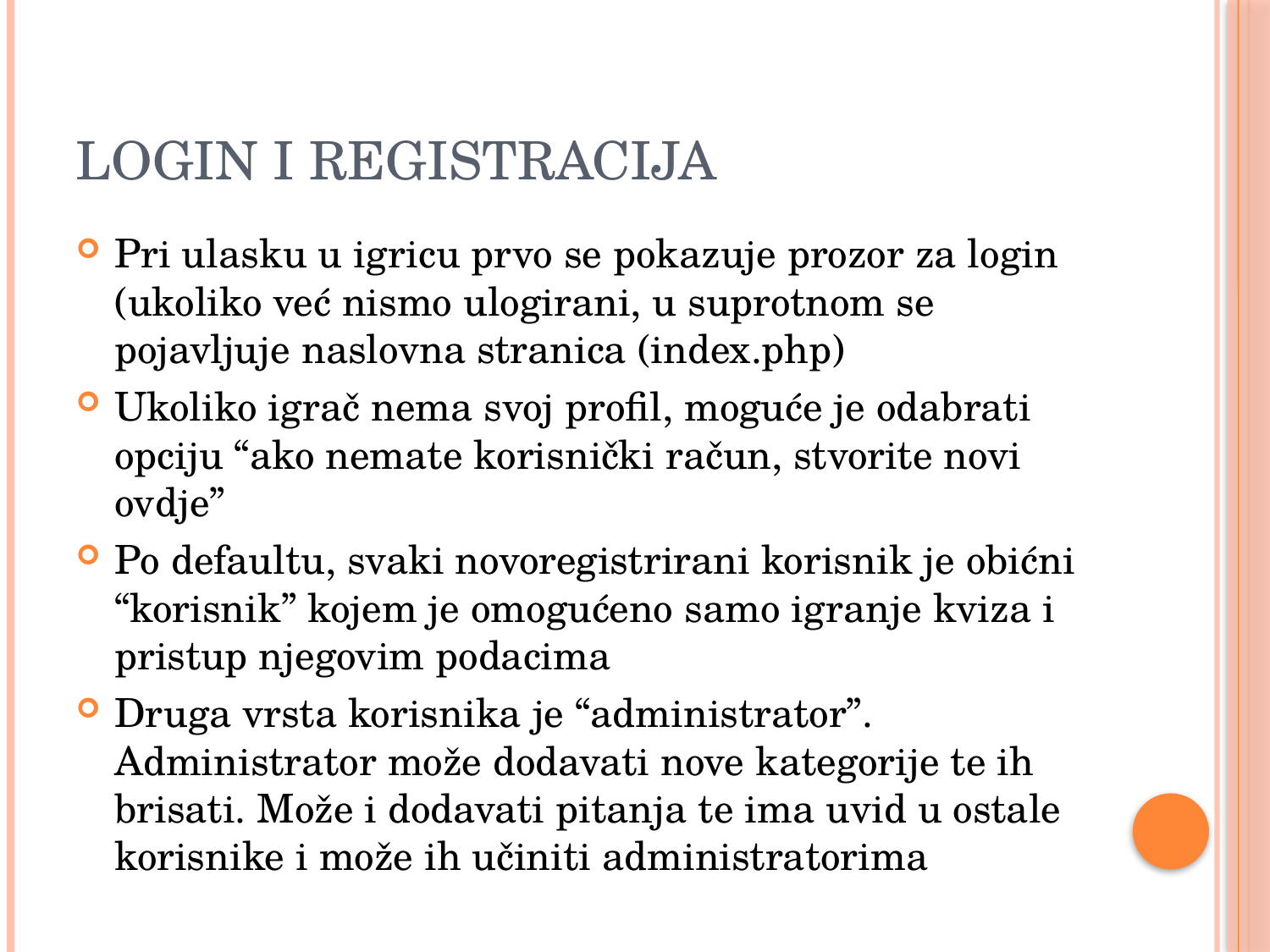

# LOGIN I REGISTRACIJA
Pri ulasku u igricu prvo se pokazuje prozor za login (ukoliko već nismo ulogirani, u suprotnom se pojavljuje naslovna stranica (index.php)
Ukoliko igrač nema svoj profil, moguće je odabrati opciju “ako nemate korisnički račun, stvorite novi ovdje”
Po defaultu, svaki novoregistrirani korisnik je obićni “korisnik” kojem je omogućeno samo igranje kviza i pristup njegovim podacima
Druga vrsta korisnika je “administrator”. Administrator može dodavati nove kategorije te ih brisati. Može i dodavati pitanja te ima uvid u ostale korisnike i može ih učiniti administratorima